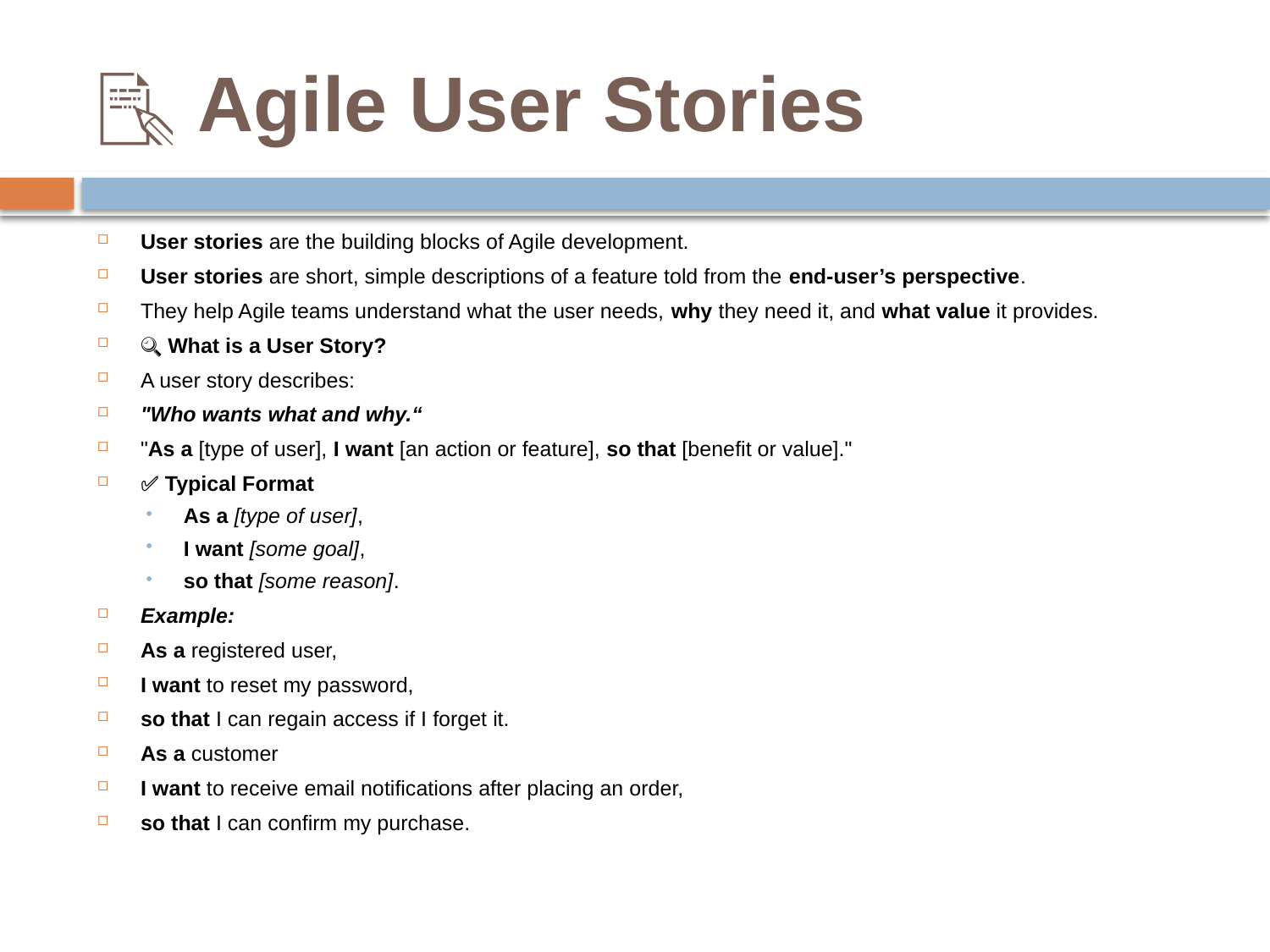

# 📝 Agile User Stories
User stories are the building blocks of Agile development.
User stories are short, simple descriptions of a feature told from the end-user’s perspective.
They help Agile teams understand what the user needs, why they need it, and what value it provides.
🔍 What is a User Story?
A user story describes:
"Who wants what and why.“
"As a [type of user], I want [an action or feature], so that [benefit or value]."
✅ Typical Format
As a [type of user],
I want [some goal],
so that [some reason].
Example:
As a registered user,
I want to reset my password,
so that I can regain access if I forget it.
As a customer
I want to receive email notifications after placing an order,
so that I can confirm my purchase.